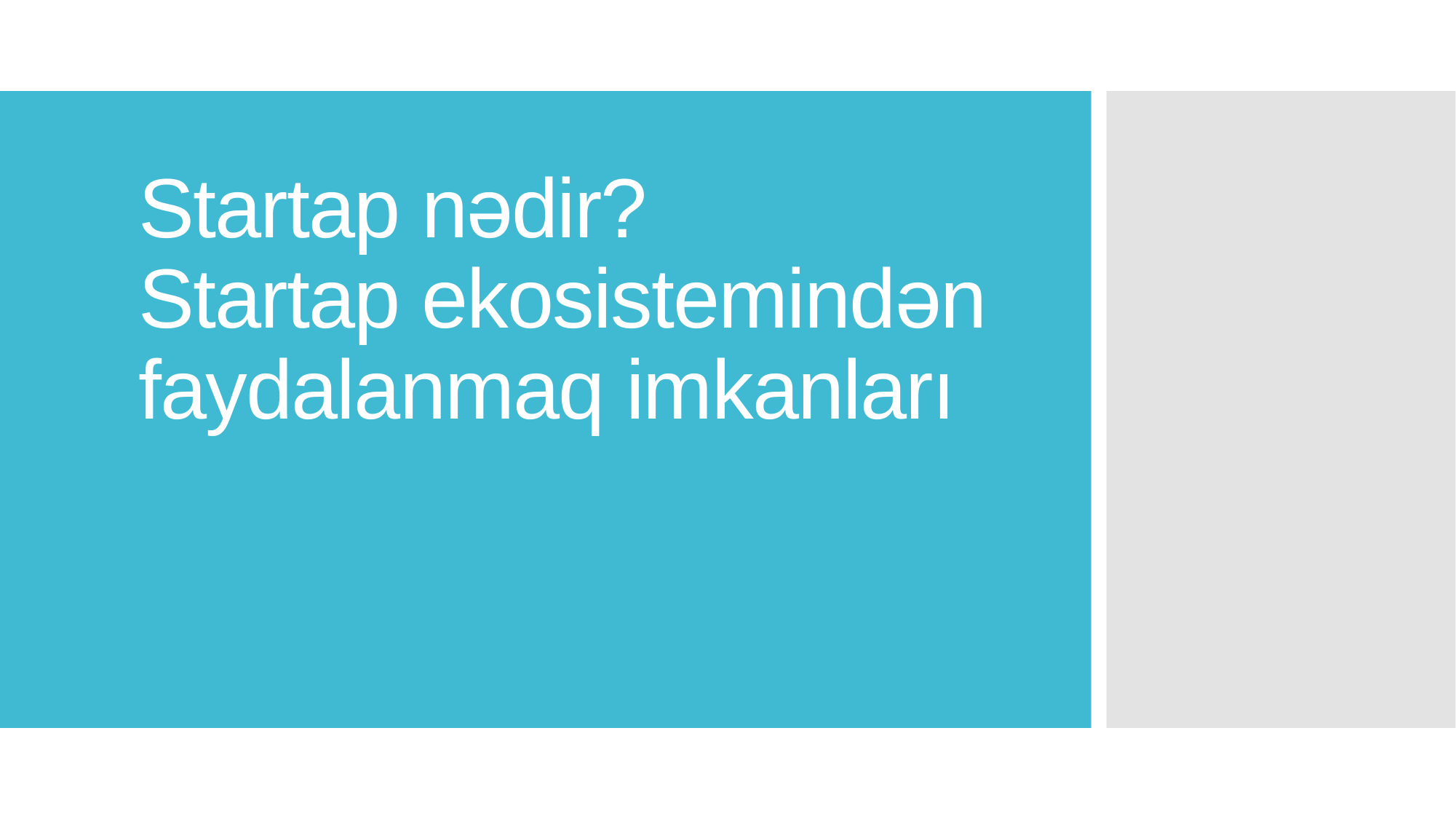

# Startap nədir? Startap ekosistemindən faydalanmaq imkanları